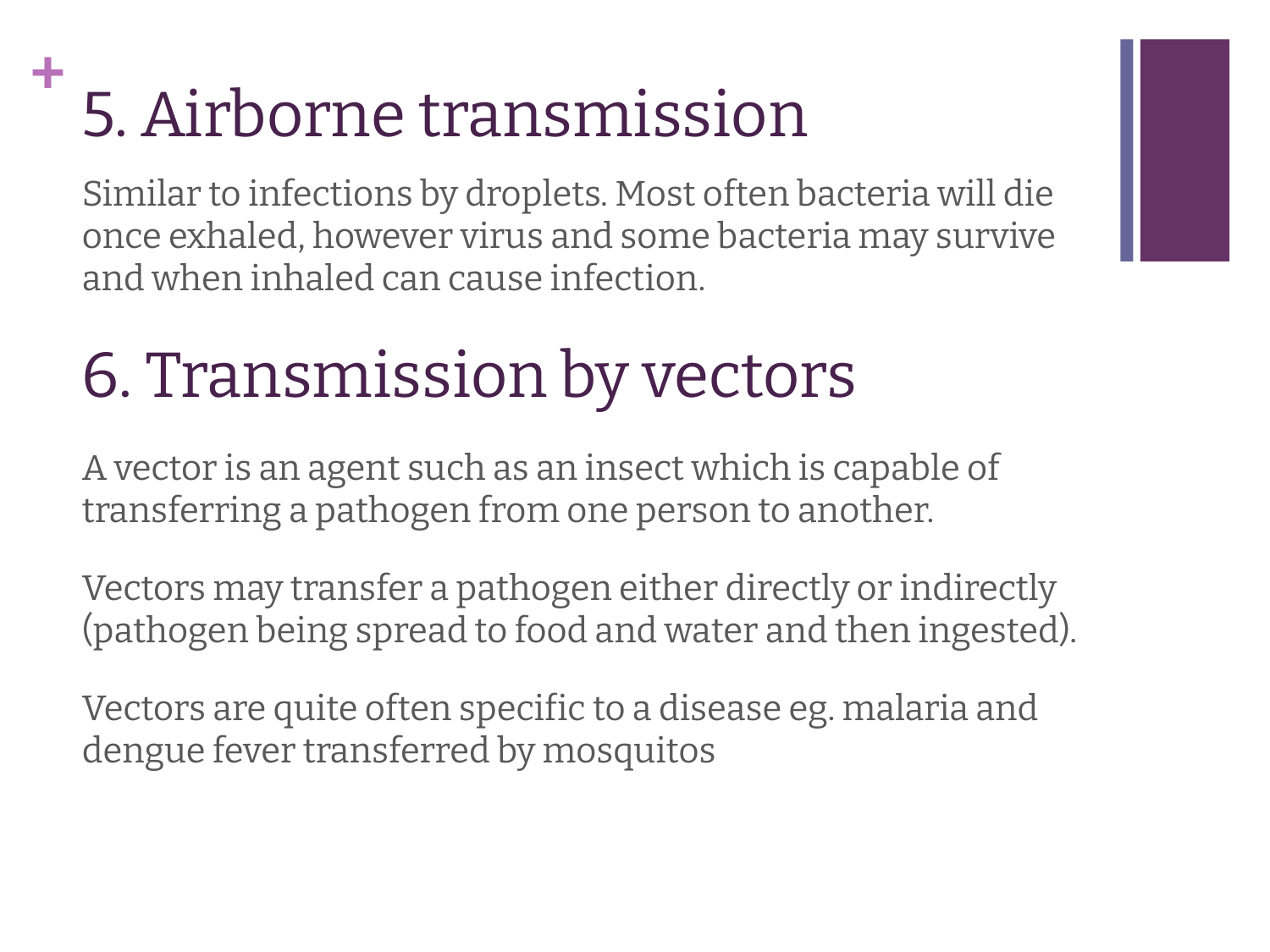

# 5. Airborne transmission
Similar to infections by droplets. Most often bacteria will die once exhaled, however virus and some bacteria may survive and when inhaled can cause infection.
6. Transmission by vectors
A vector is an agent such as an insect which is capable of transferring a pathogen from one person to another.
Vectors may transfer a pathogen either directly or indirectly (pathogen being spread to food and water and then ingested).
Vectors are quite often specific to a disease eg. malaria and dengue fever transferred by mosquitos